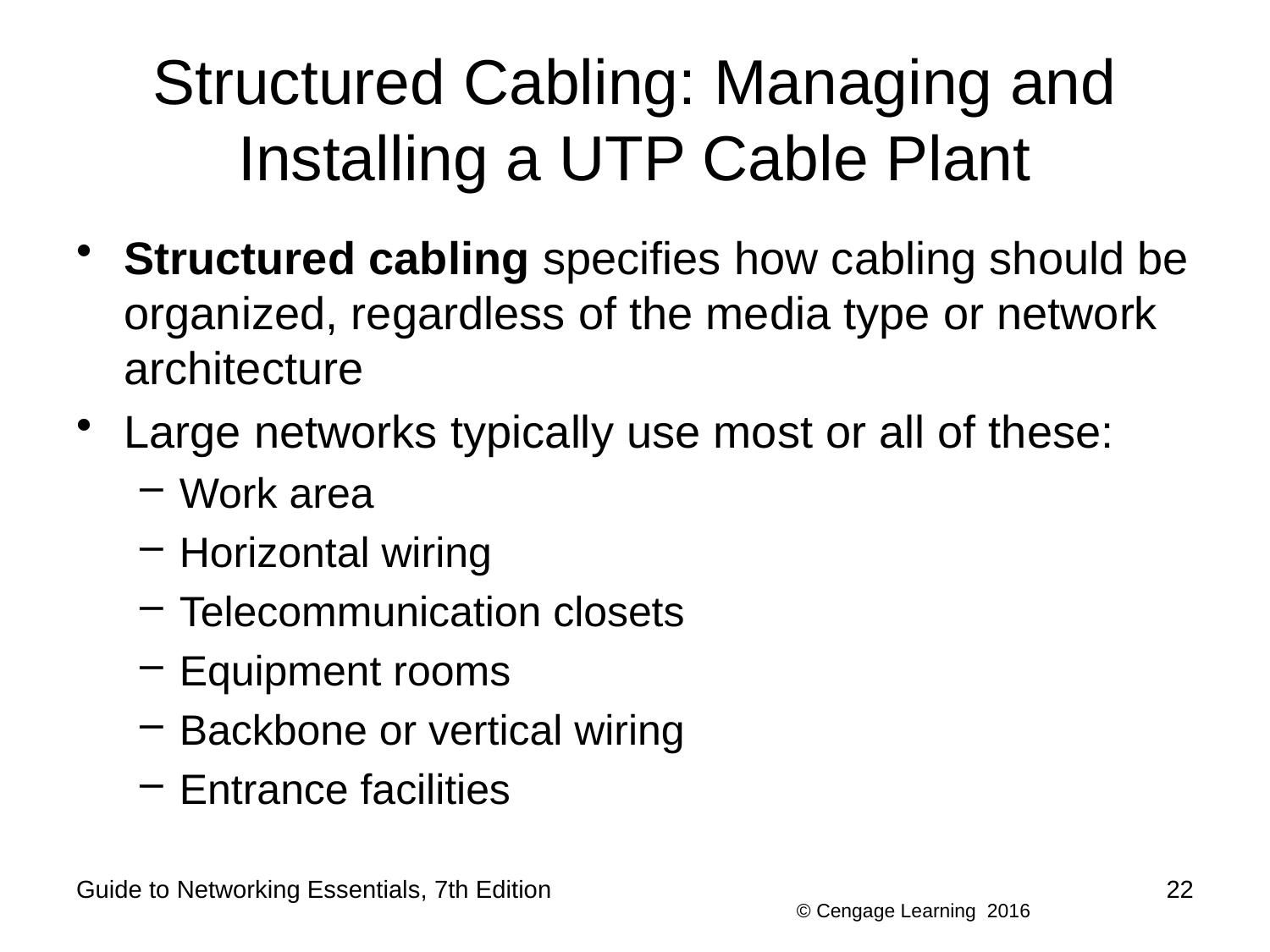

# Structured Cabling: Managing and Installing a UTP Cable Plant
Structured cabling specifies how cabling should be organized, regardless of the media type or network architecture
Large networks typically use most or all of these:
Work area
Horizontal wiring
Telecommunication closets
Equipment rooms
Backbone or vertical wiring
Entrance facilities

Guide to Networking Essentials, 7th Edition
22